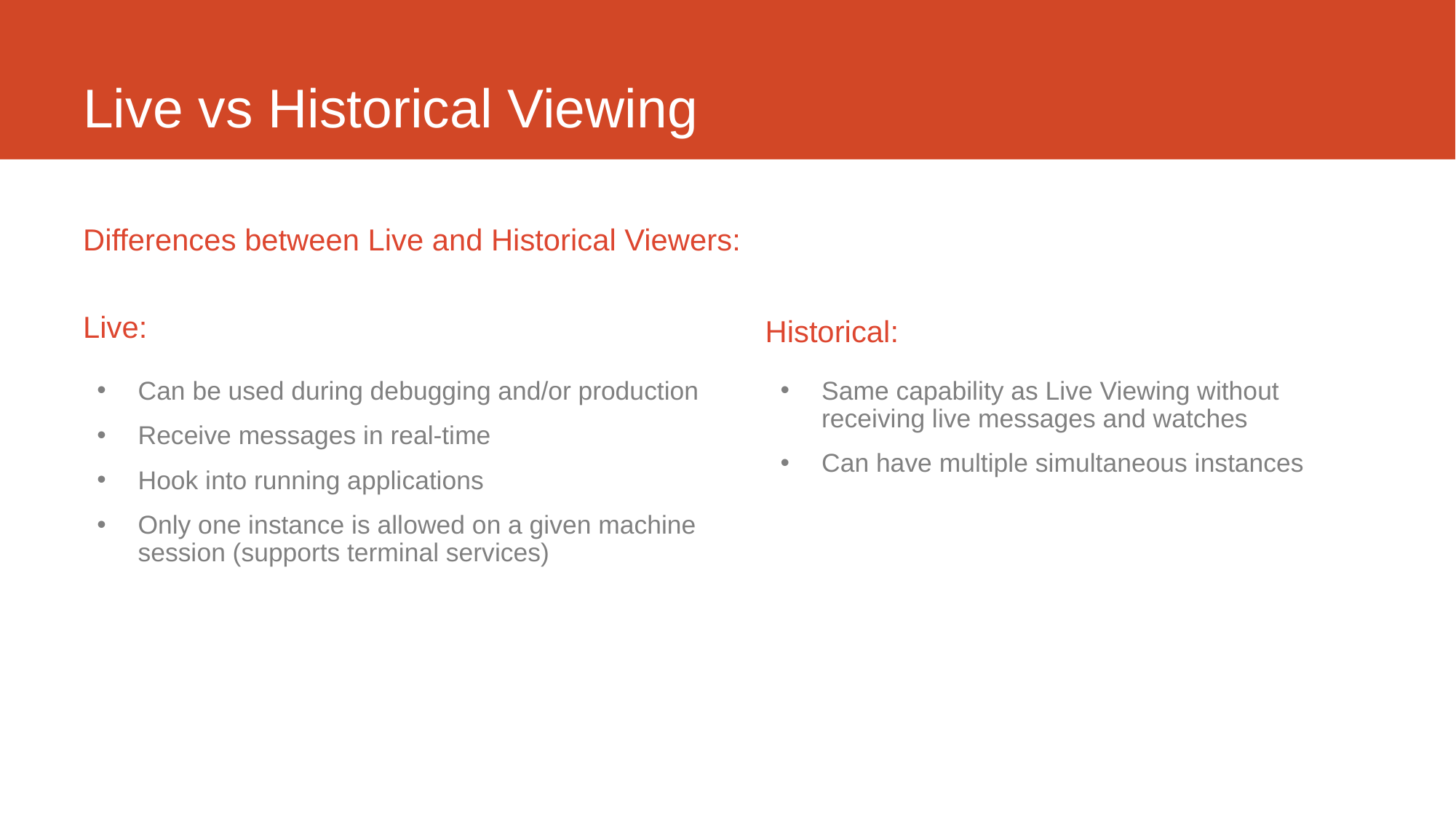

# Live vs Historical Viewing
Differences between Live and Historical Viewers:
Live:
Historical:
Can be used during debugging and/or production
Receive messages in real-time
Hook into running applications
Only one instance is allowed on a given machine session (supports terminal services)
Same capability as Live Viewing without receiving live messages and watches
Can have multiple simultaneous instances